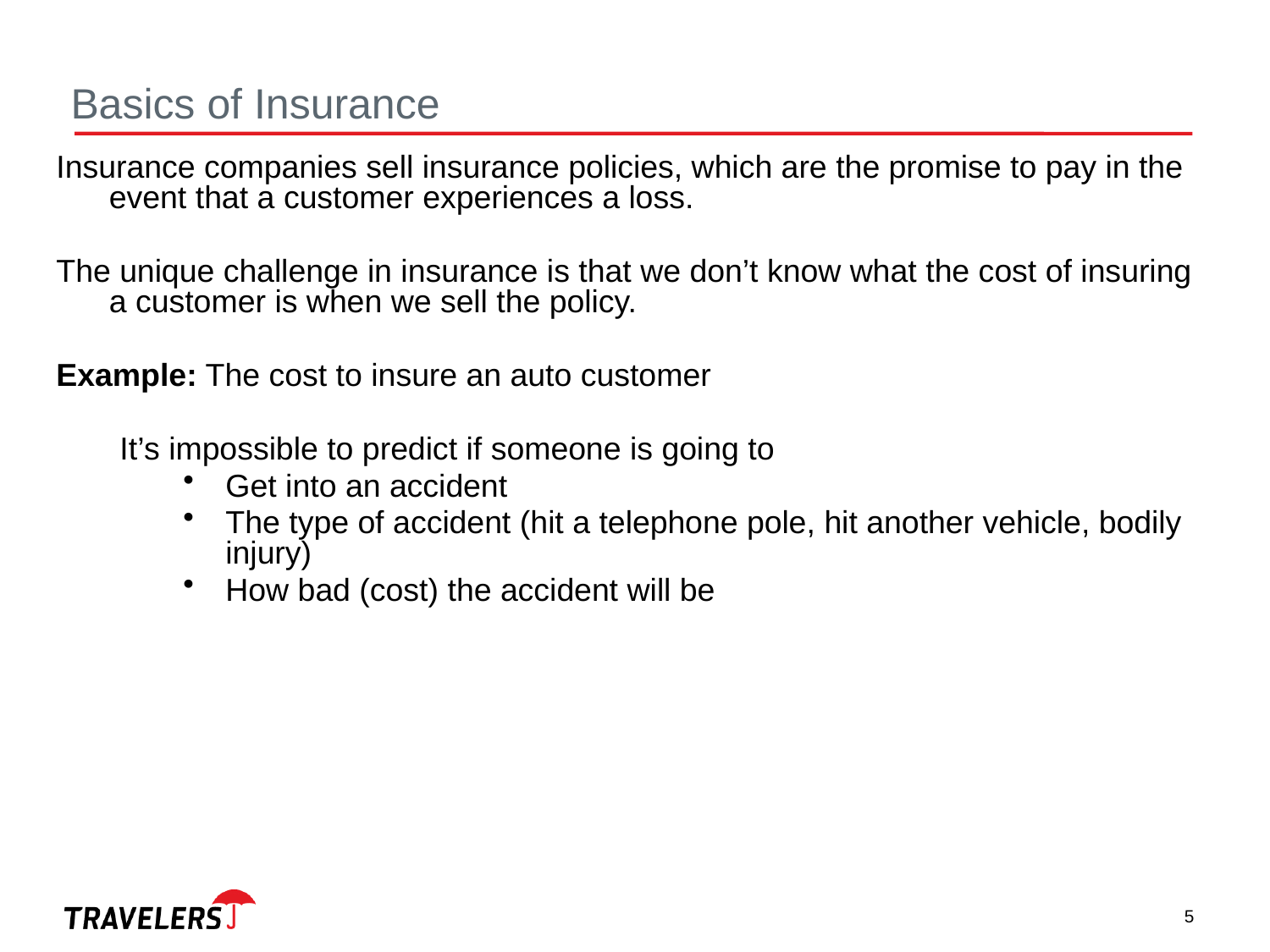

Basics of Insurance
Insurance companies sell insurance policies, which are the promise to pay in the event that a customer experiences a loss.

The unique challenge in insurance is that we don’t know what the cost of insuring a customer is when we sell the policy.

Example: The cost to insure an auto customer

It’s impossible to predict if someone is going to
Get into an accident
The type of accident (hit a telephone pole, hit another vehicle, bodily injury)
How bad (cost) the accident will be

5